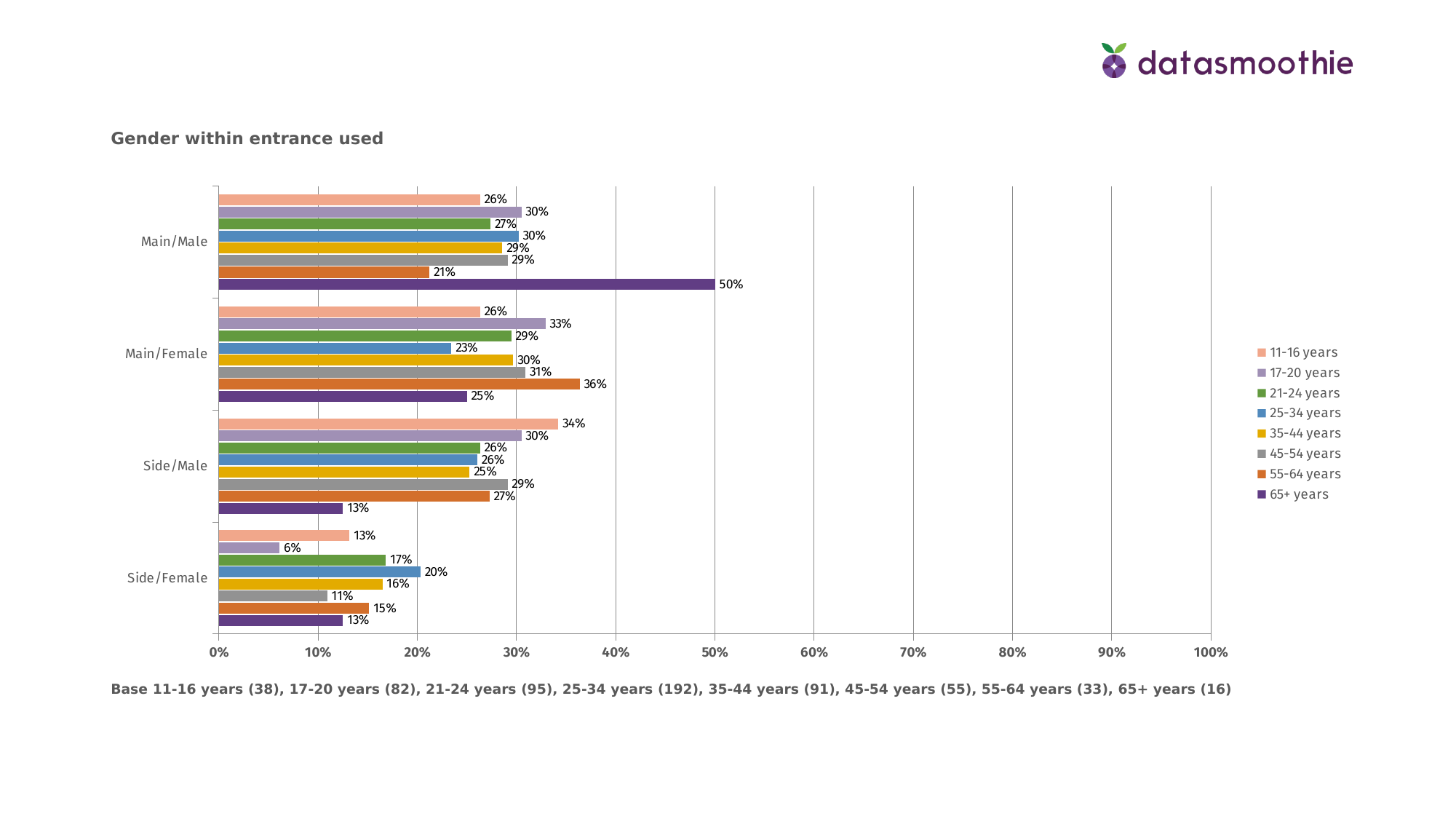

Gender within entrance used

### Chart

| Category | 65+ years | 55-64 years | 45-54 years | 35-44 years | 25-34 years | 21-24 years | 17-20 years | 11-16 years |
|---|---|---|---|---|---|---|---|---|
| Side/Female | 0.125 | 0.1515 | 0.1091 | 0.1648 | 0.20309999999999997 | 0.1684 | 0.061 | 0.1316 |
| Side/Male | 0.125 | 0.2727 | 0.2909 | 0.2527 | 0.26039999999999996 | 0.2632 | 0.3049 | 0.3421 |
| Main/Female | 0.25 | 0.3636 | 0.3091 | 0.2967 | 0.23440000000000003 | 0.29469999999999996 | 0.3293 | 0.2632 |
| Main/Male | 0.5 | 0.2121 | 0.2909 | 0.2857 | 0.30210000000000004 | 0.2737 | 0.3049 | 0.2632 |
Base 11-16 years (38), 17-20 years (82), 21-24 years (95), 25-34 years (192), 35-44 years (91), 45-54 years (55), 55-64 years (33), 65+ years (16)